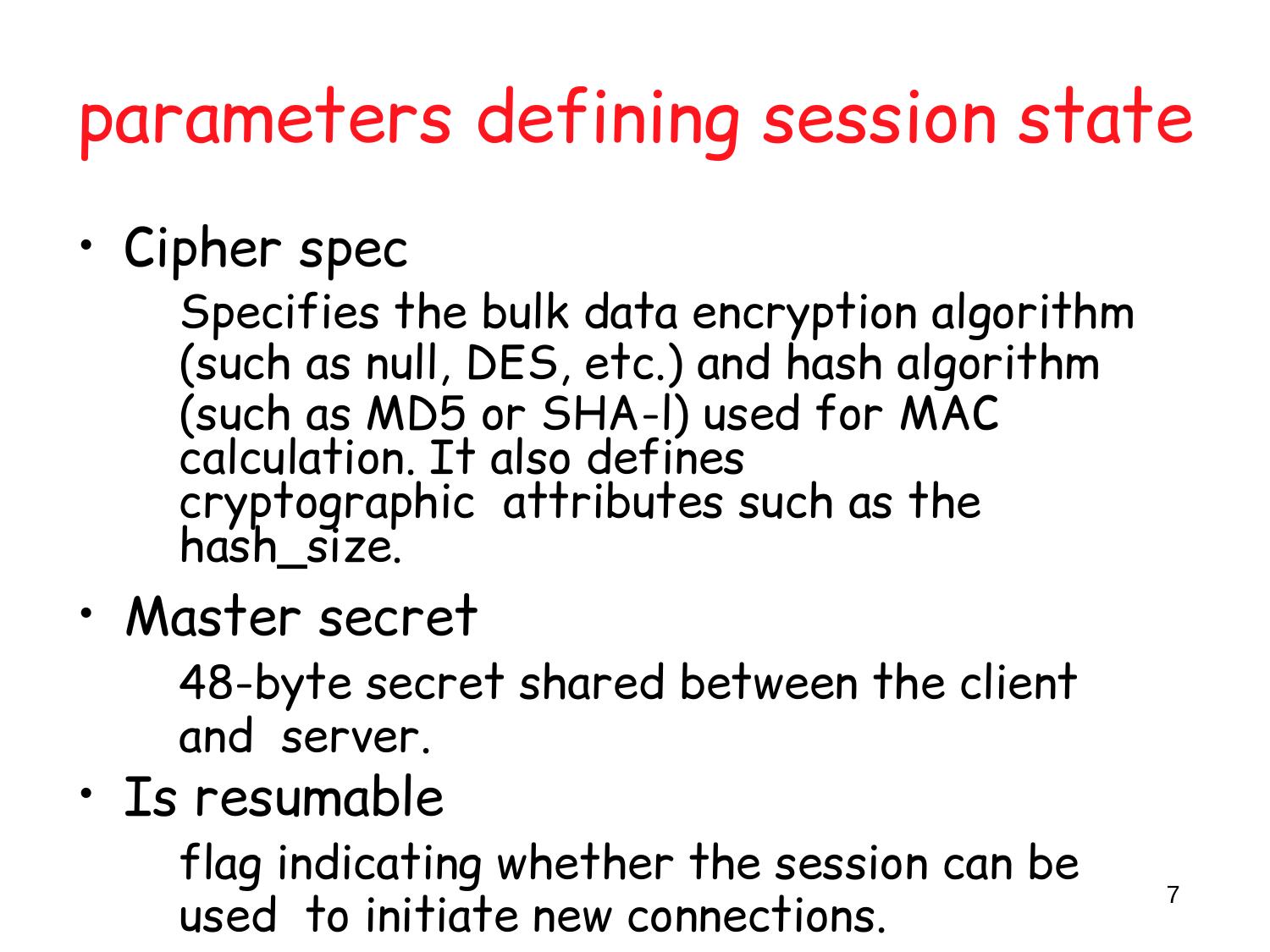

# parameters defining session state
Cipher spec
Specifies the bulk data encryption algorithm
(such as null, DES, etc.) and hash algorithm
(such as MD5 or SHA-l) used for MAC  calculation. It also defines cryptographic  attributes such as the hash_size.
Master secret
48-byte secret shared between the client and  server.
Is resumable
flag indicating whether the session can be used  to initiate new connections.
7